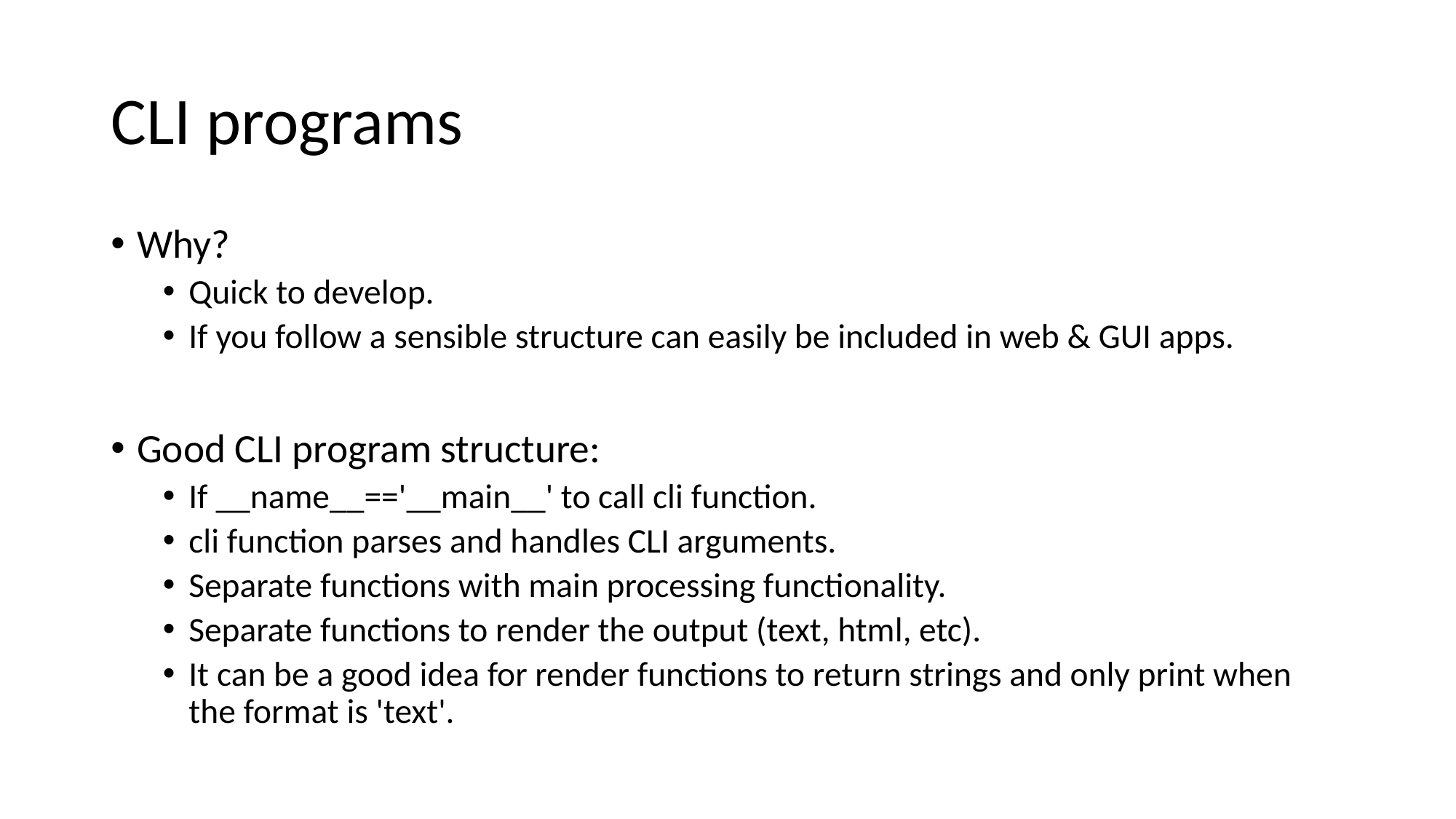

# CLI programs
Why?
Quick to develop.
If you follow a sensible structure can easily be included in web & GUI apps.

Good CLI program structure:
If __name__=='__main__' to call cli function.
cli function parses and handles CLI arguments.
Separate functions with main processing functionality.
Separate functions to render the output (text, html, etc).
It can be a good idea for render functions to return strings and only print when the format is 'text'.